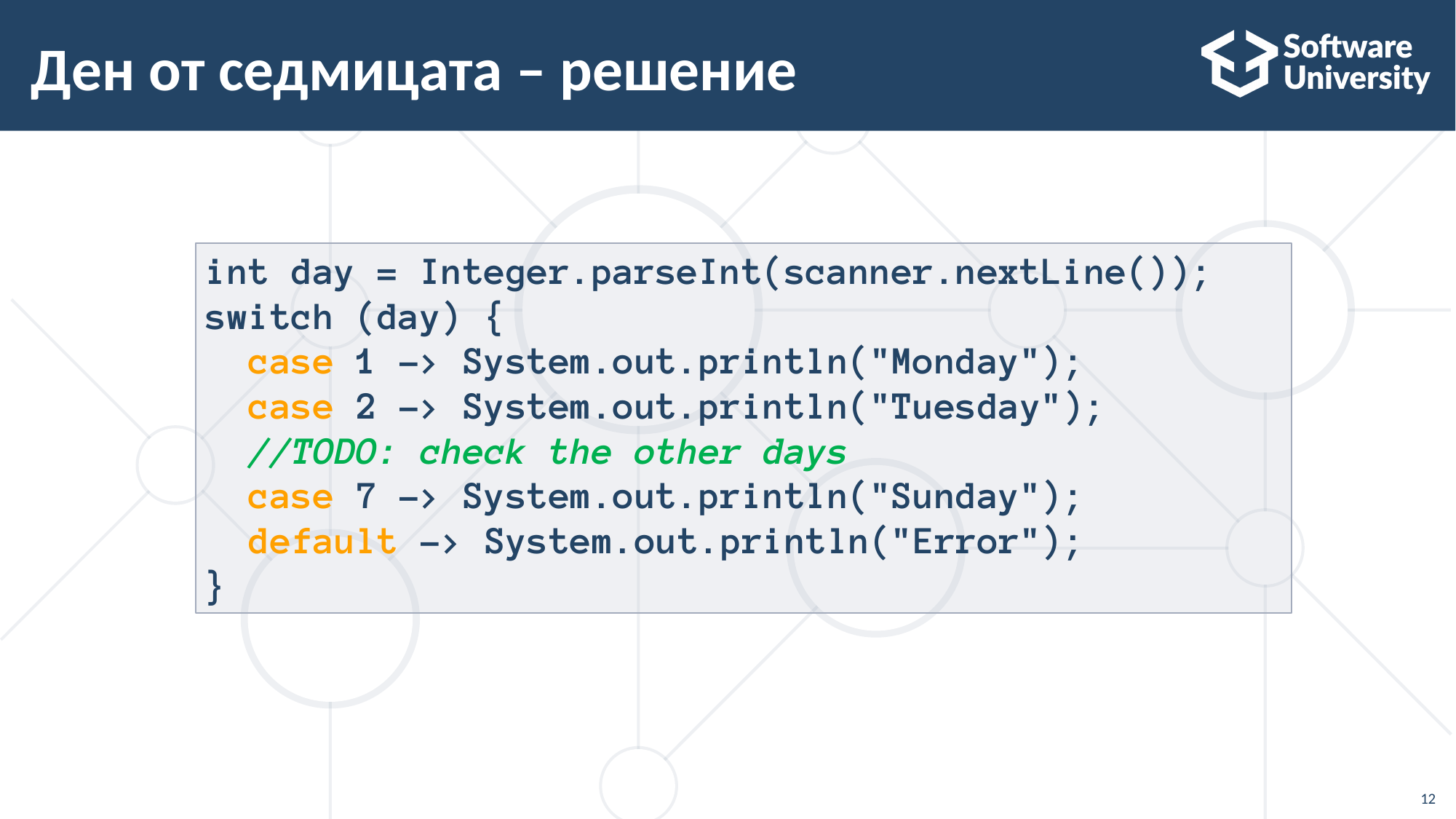

# Ден от седмицата – решение
int day = Integer.parseInt(scanner.nextLine());
switch (day) {
  case 1 -> System.out.println("Monday");
  case 2 -> System.out.println("Tuesday");
  //TODO: check the other days
  case 7 -> System.out.println("Sunday");
  default -> System.out.println("Error");
}
12